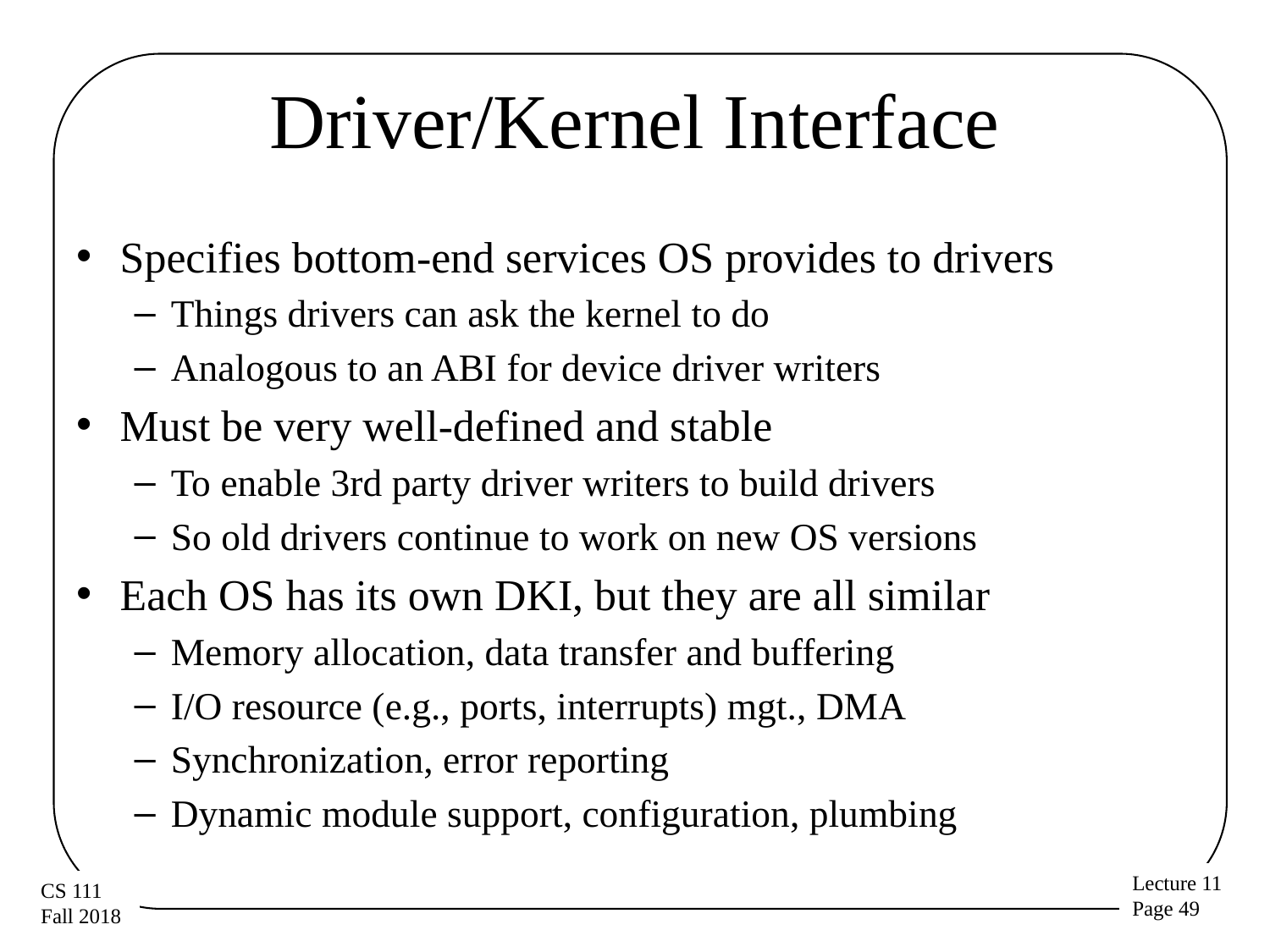

# Driver/Kernel Interface
Specifies bottom-end services OS provides to drivers
Things drivers can ask the kernel to do
Analogous to an ABI for device driver writers
Must be very well-defined and stable
To enable 3rd party driver writers to build drivers
So old drivers continue to work on new OS versions
Each OS has its own DKI, but they are all similar
Memory allocation, data transfer and buffering
I/O resource (e.g., ports, interrupts) mgt., DMA
Synchronization, error reporting
Dynamic module support, configuration, plumbing